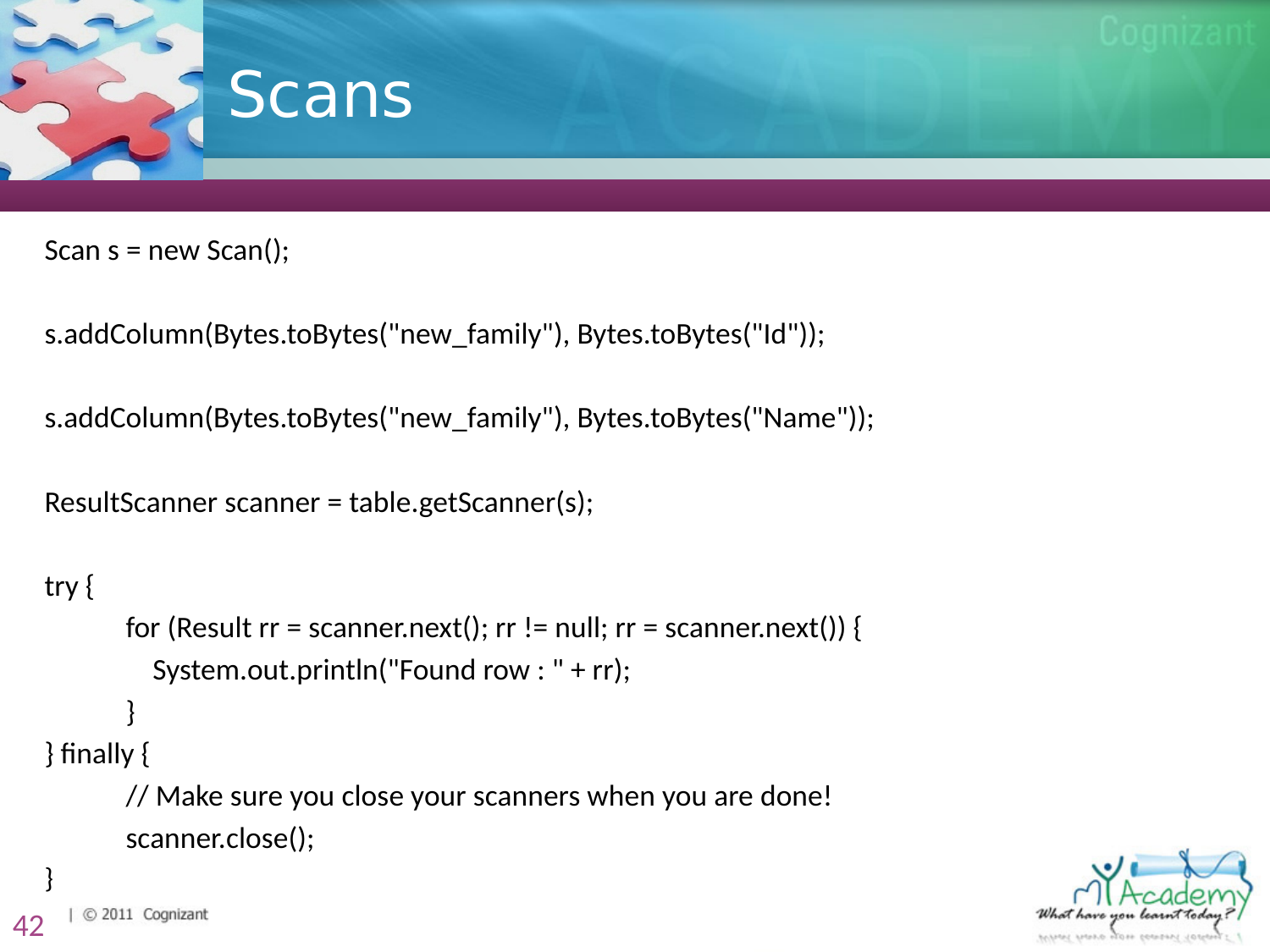

# Scans
Scan s = new Scan();

s.addColumn(Bytes.toBytes("new_family"), Bytes.toBytes("Id"));

s.addColumn(Bytes.toBytes("new_family"), Bytes.toBytes("Name"));

ResultScanner scanner = table.getScanner(s);

try {
            for (Result rr = scanner.next(); rr != null; rr = scanner.next()) {
                System.out.println("Found row : " + rr);
            }
} finally {
            // Make sure you close your scanners when you are done!
            scanner.close();
}
42